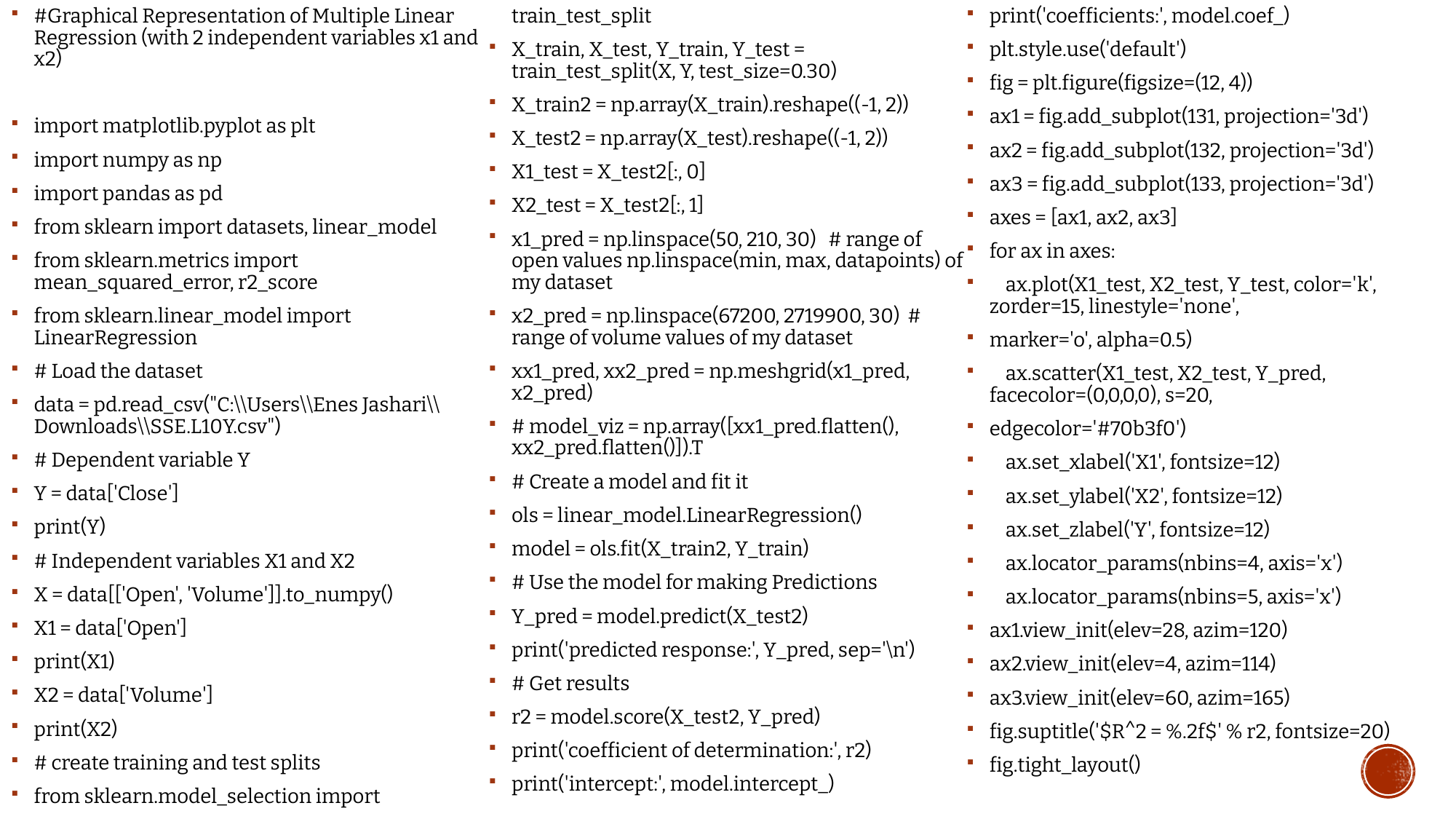

#Graphical Representation of Multiple Linear Regression (with 2 independent variables x1 and x2)

import matplotlib.pyplot as plt
import numpy as np
import pandas as pd
from sklearn import datasets, linear_model
from sklearn.metrics import mean_squared_error, r2_score
from sklearn.linear_model import LinearRegression
# Load the dataset
data = pd.read_csv("C:\\Users\\Enes Jashari\\Downloads\\SSE.L10Y.csv")
# Dependent variable Y
Y = data['Close']
print(Y)
# Independent variables X1 and X2
X = data[['Open', 'Volume']].to_numpy()
X1 = data['Open']
print(X1)
X2 = data['Volume']
print(X2)
# create training and test splits
from sklearn.model_selection import train_test_split
X_train, X_test, Y_train, Y_test = train_test_split(X, Y, test_size=0.30)
X_train2 = np.array(X_train).reshape((-1, 2))
X_test2 = np.array(X_test).reshape((-1, 2))
X1_test = X_test2[:, 0]
X2_test = X_test2[:, 1]
x1_pred = np.linspace(50, 210, 30)   # range of open values np.linspace(min, max, datapoints) of my dataset
x2_pred = np.linspace(67200, 2719900, 30)  # range of volume values of my dataset
xx1_pred, xx2_pred = np.meshgrid(x1_pred, x2_pred)
# model_viz = np.array([xx1_pred.flatten(), xx2_pred.flatten()]).T
# Create a model and fit it
ols = linear_model.LinearRegression()
model = ols.fit(X_train2, Y_train)
# Use the model for making Predictions
Y_pred = model.predict(X_test2)
print('predicted response:', Y_pred, sep='\n')
# Get results
r2 = model.score(X_test2, Y_pred)
print('coefficient of determination:', r2)
print('intercept:', model.intercept_)
print('coefficients:', model.coef_)
plt.style.use('default')
fig = plt.figure(figsize=(12, 4))
ax1 = fig.add_subplot(131, projection='3d')
ax2 = fig.add_subplot(132, projection='3d')
ax3 = fig.add_subplot(133, projection='3d')
axes = [ax1, ax2, ax3]
for ax in axes:
    ax.plot(X1_test, X2_test, Y_test, color='k', zorder=15, linestyle='none',
marker='o', alpha=0.5)
    ax.scatter(X1_test, X2_test, Y_pred, facecolor=(0,0,0,0), s=20,
edgecolor='#70b3f0')
    ax.set_xlabel('X1', fontsize=12)
    ax.set_ylabel('X2', fontsize=12)
    ax.set_zlabel('Y', fontsize=12)
    ax.locator_params(nbins=4, axis='x')
    ax.locator_params(nbins=5, axis='x')
ax1.view_init(elev=28, azim=120)
ax2.view_init(elev=4, azim=114)
ax3.view_init(elev=60, azim=165)
fig.suptitle('$R^2 = %.2f$' % r2, fontsize=20)
fig.tight_layout()